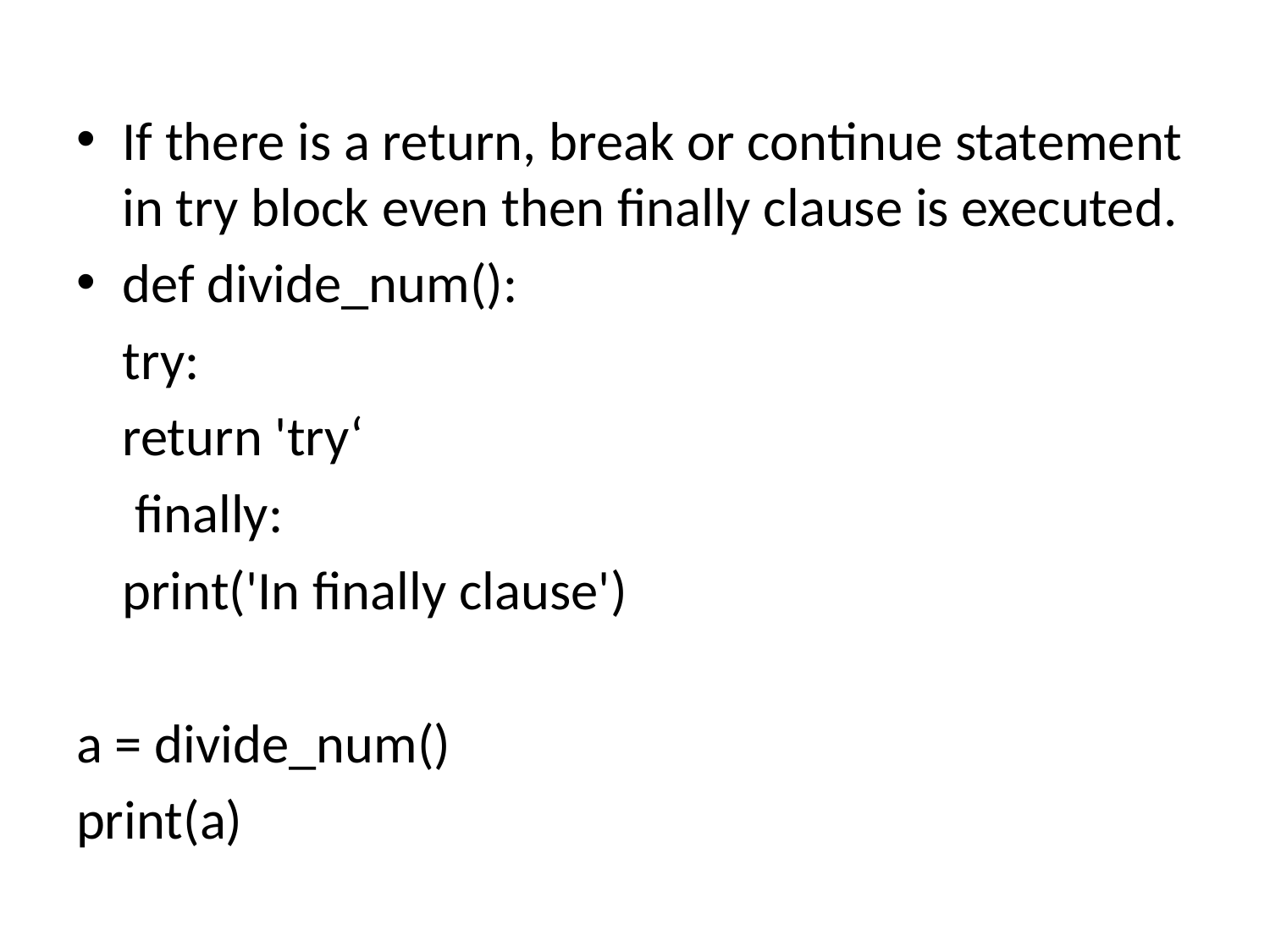

If there is a return, break or continue statement in try block even then finally clause is executed.
def divide_num():
	try:
		return 'try‘
	 finally:
	print('In finally clause')

a = divide_num()
print(a)